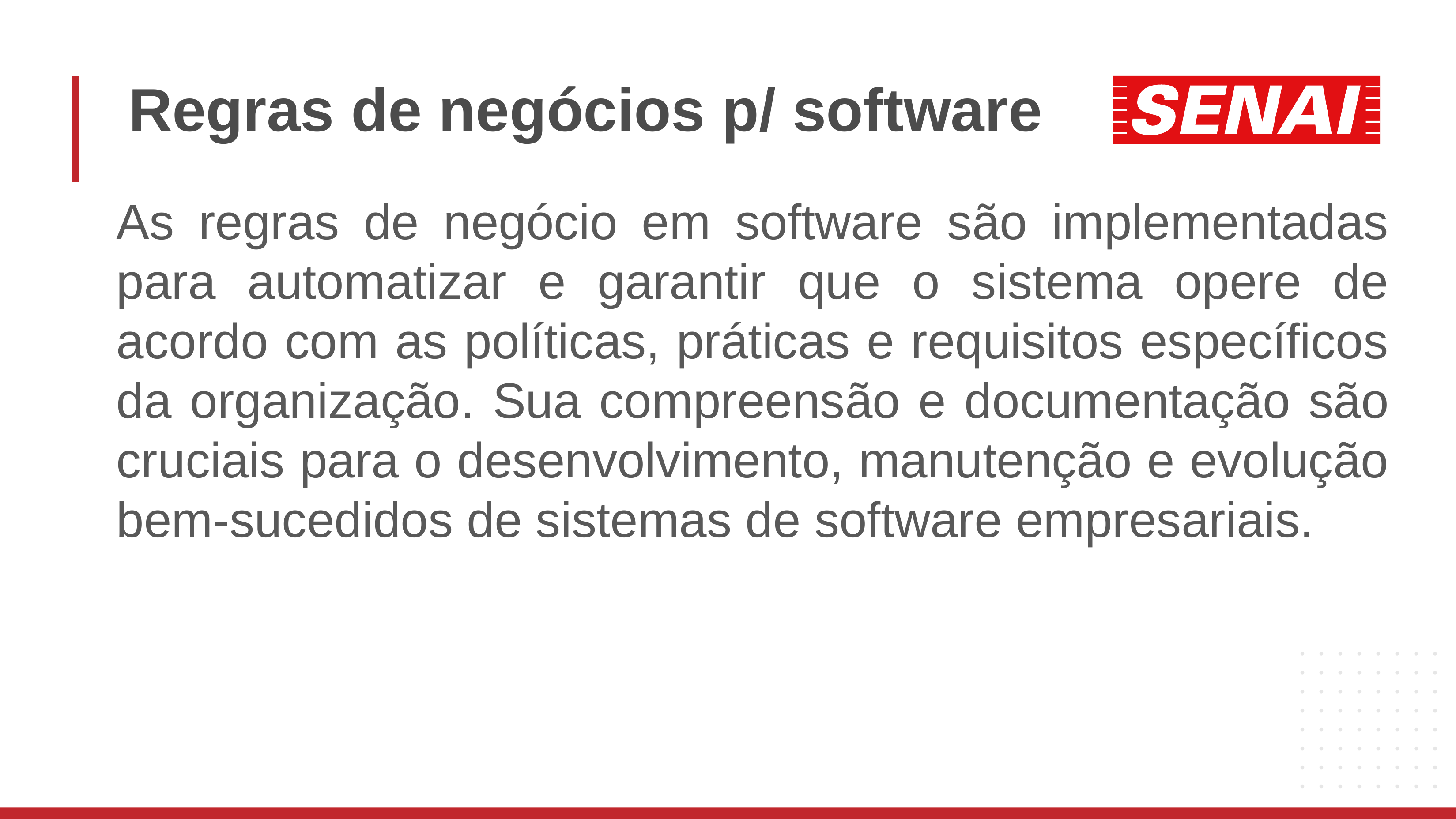

# Regras de negócios p/ software

As regras de negócio em software são implementadas para automatizar e garantir que o sistema opere de acordo com as políticas, práticas e requisitos específicos da organização. Sua compreensão e documentação são cruciais para o desenvolvimento, manutenção e evolução bem-sucedidos de sistemas de software empresariais.